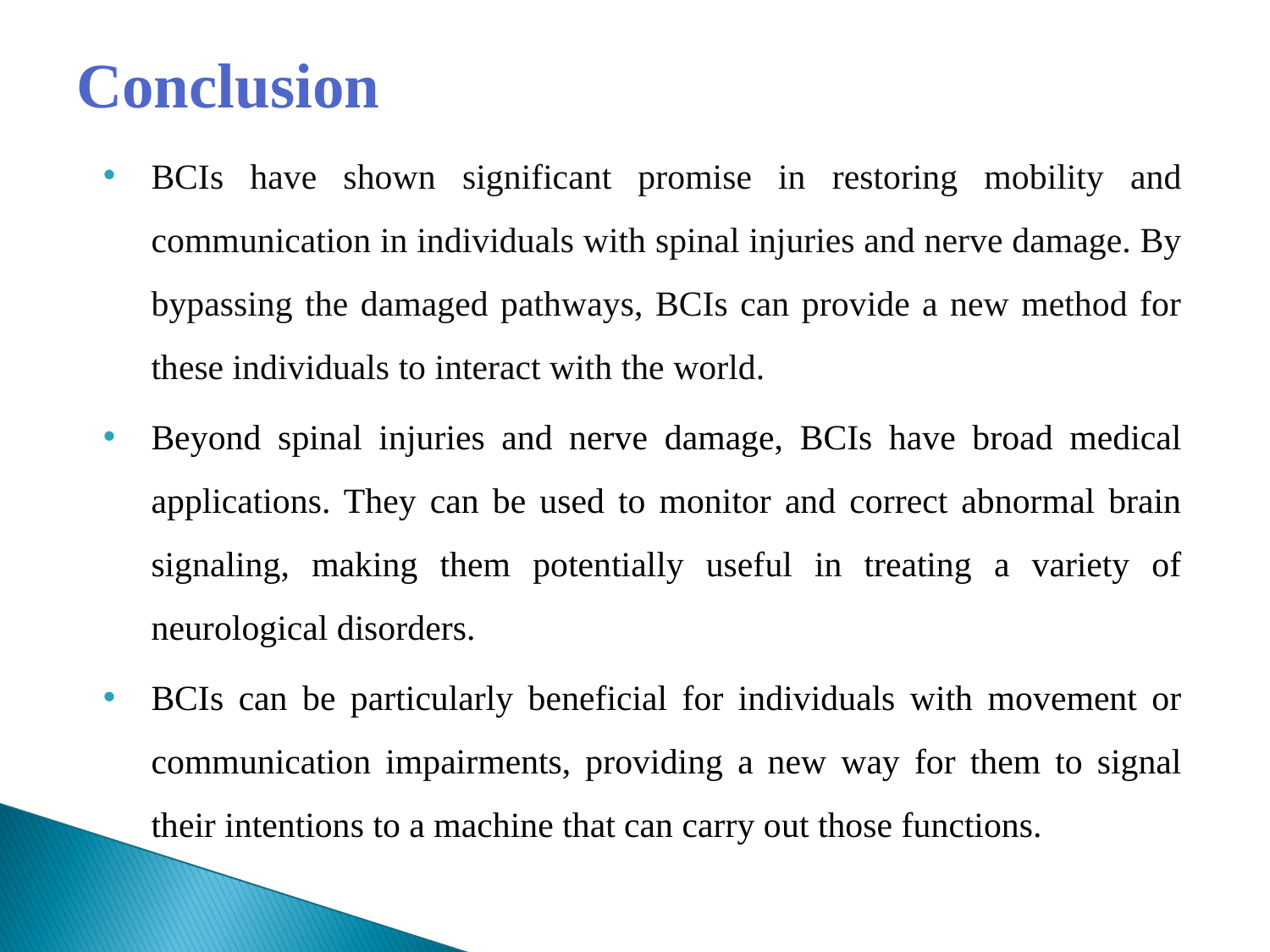

# Conclusion
BCIs have shown significant promise in restoring mobility and communication in individuals with spinal injuries and nerve damage. By bypassing the damaged pathways, BCIs can provide a new method for these individuals to interact with the world.
Beyond spinal injuries and nerve damage, BCIs have broad medical applications. They can be used to monitor and correct abnormal brain signaling, making them potentially useful in treating a variety of neurological disorders.
BCIs can be particularly beneficial for individuals with movement or communication impairments, providing a new way for them to signal their intentions to a machine that can carry out those functions.